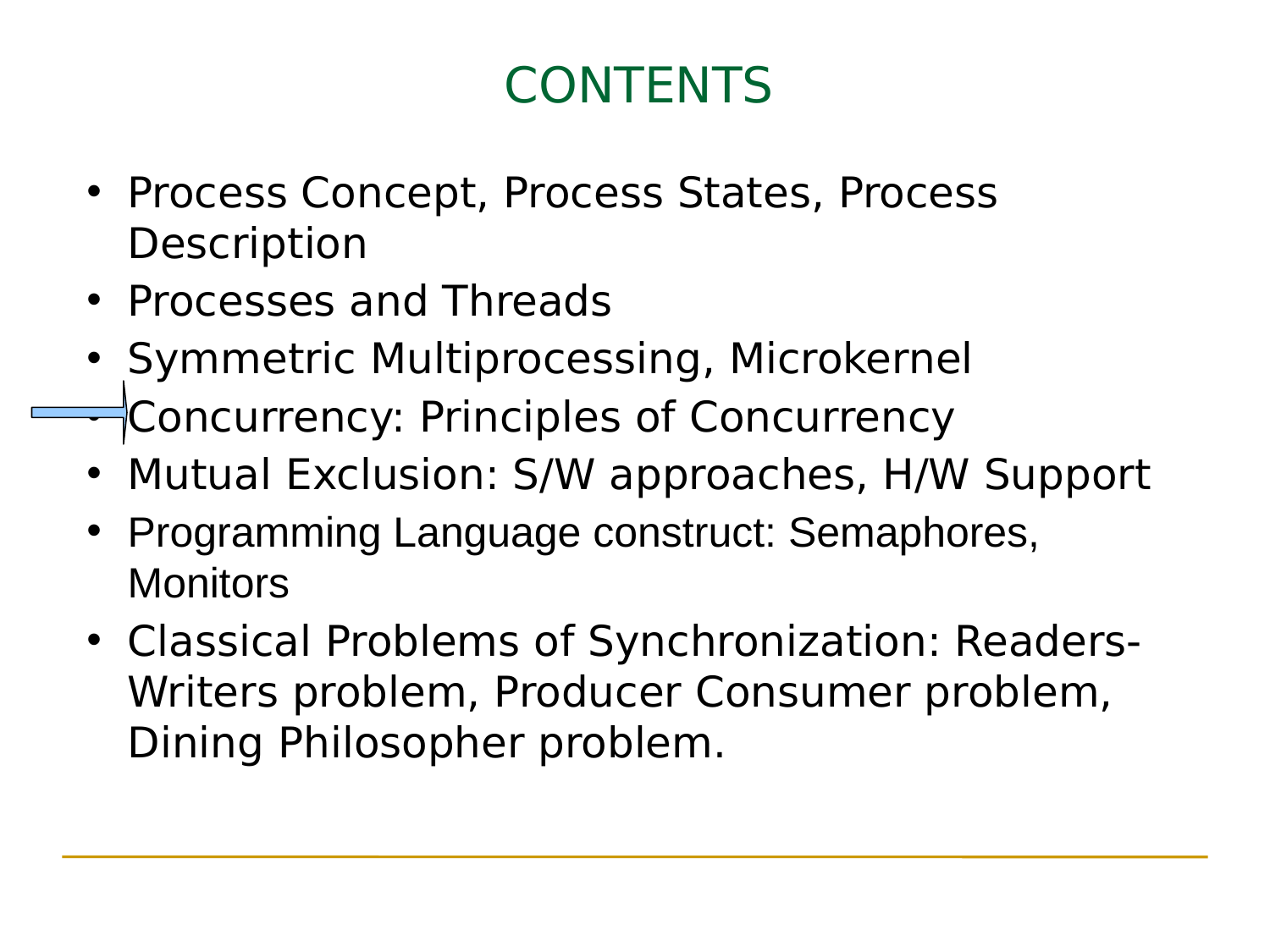

CONTENTS
Process Concept, Process States, Process Description
Processes and Threads
Symmetric Multiprocessing, Microkernel
Concurrency: Principles of Concurrency
Mutual Exclusion: S/W approaches, H/W Support
Programming Language construct: Semaphores, Monitors
Classical Problems of Synchronization: Readers-Writers problem, Producer Consumer problem, Dining Philosopher problem.